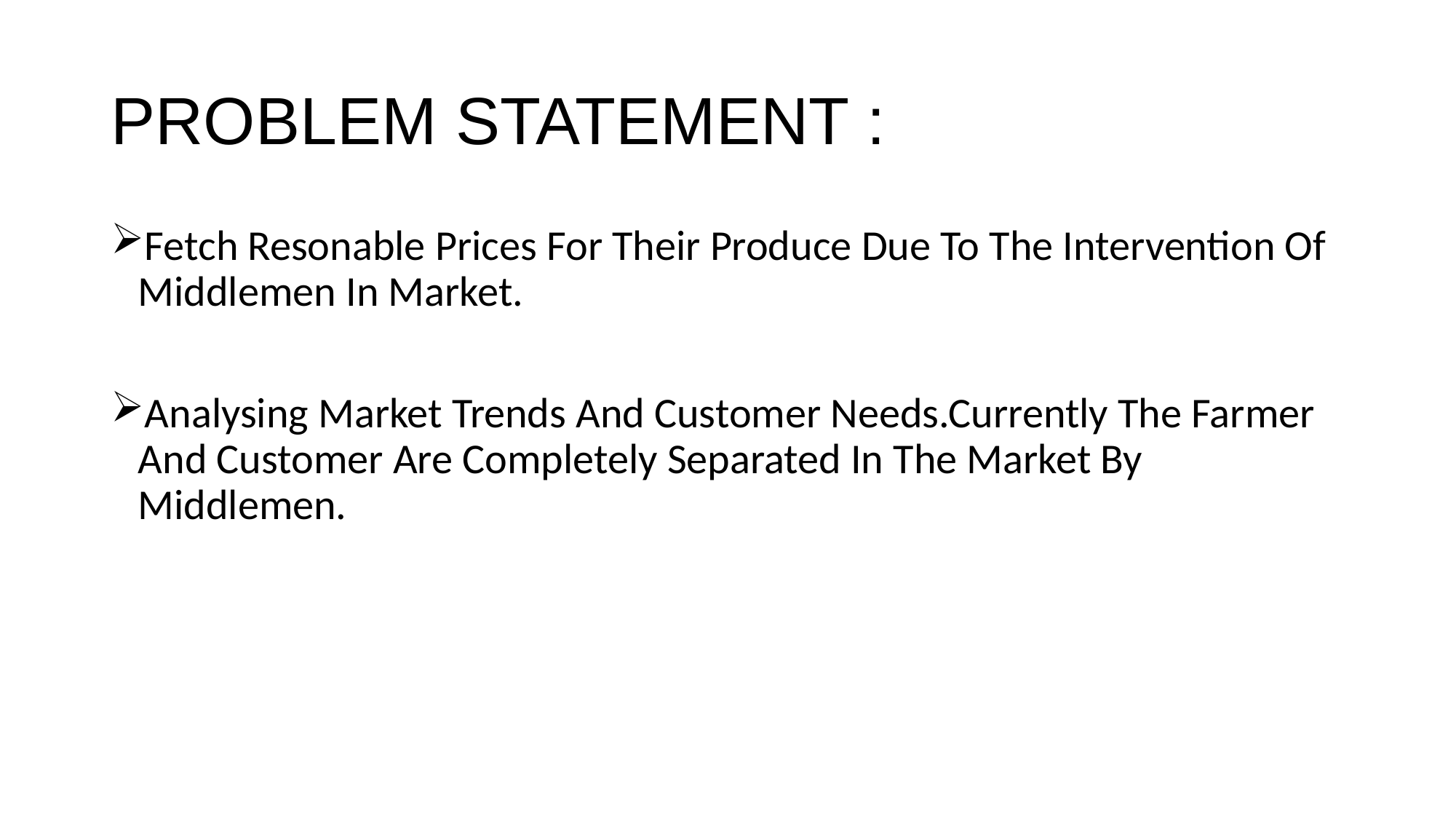

# PROBLEM STATEMENT :
Fetch Resonable Prices For Their Produce Due To The Intervention Of Middlemen In Market.

Analysing Market Trends And Customer Needs.Currently The Farmer And Customer Are Completely Separated In The Market By Middlemen.